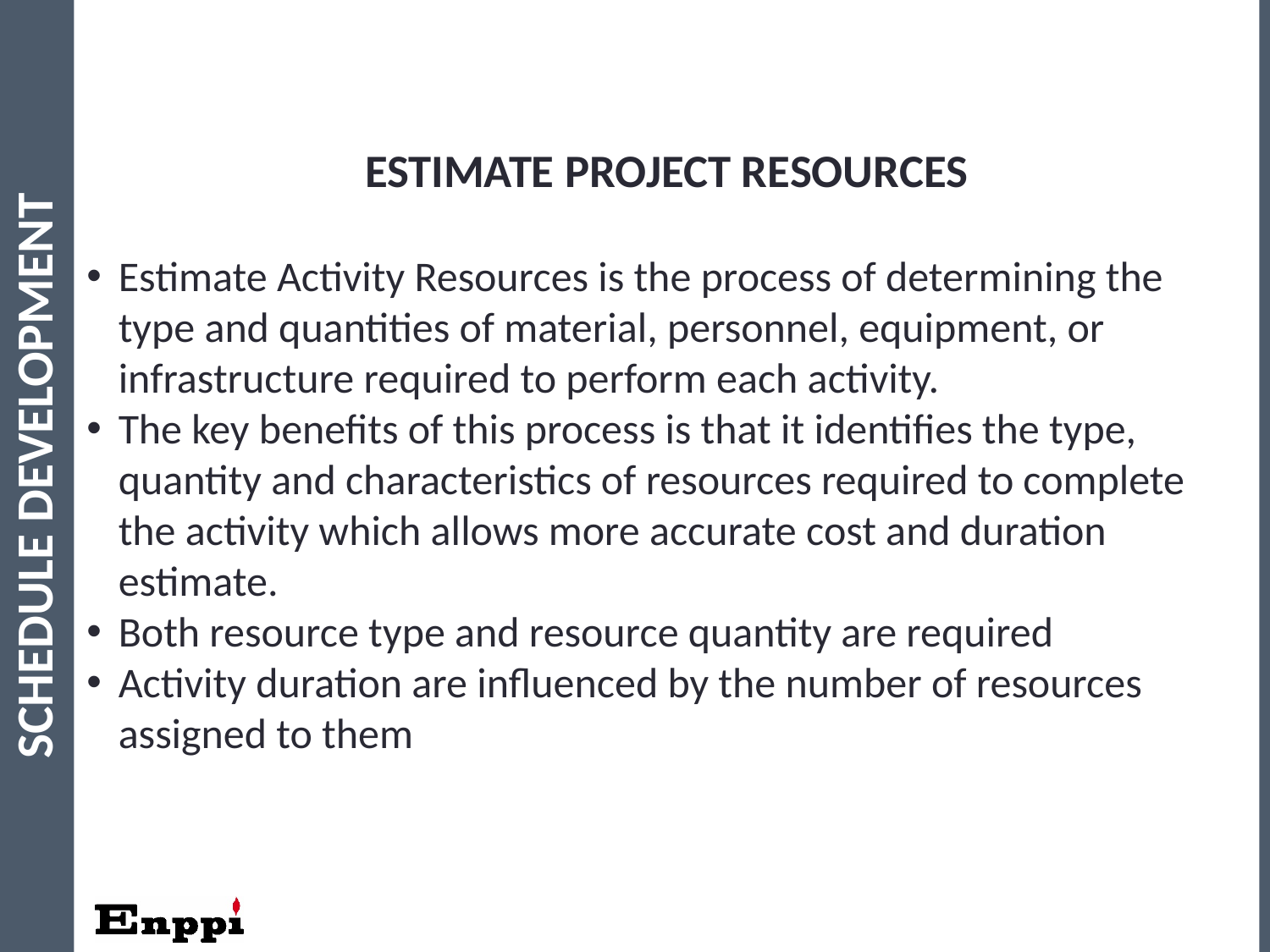

ESTIMATE PROJECT RESOURCES
Estimate Activity Resources is the process of determining the type and quantities of material, personnel, equipment, or infrastructure required to perform each activity.
The key benefits of this process is that it identifies the type, quantity and characteristics of resources required to complete the activity which allows more accurate cost and duration estimate.
Both resource type and resource quantity are required
Activity duration are influenced by the number of resources assigned to them
Schedule Development